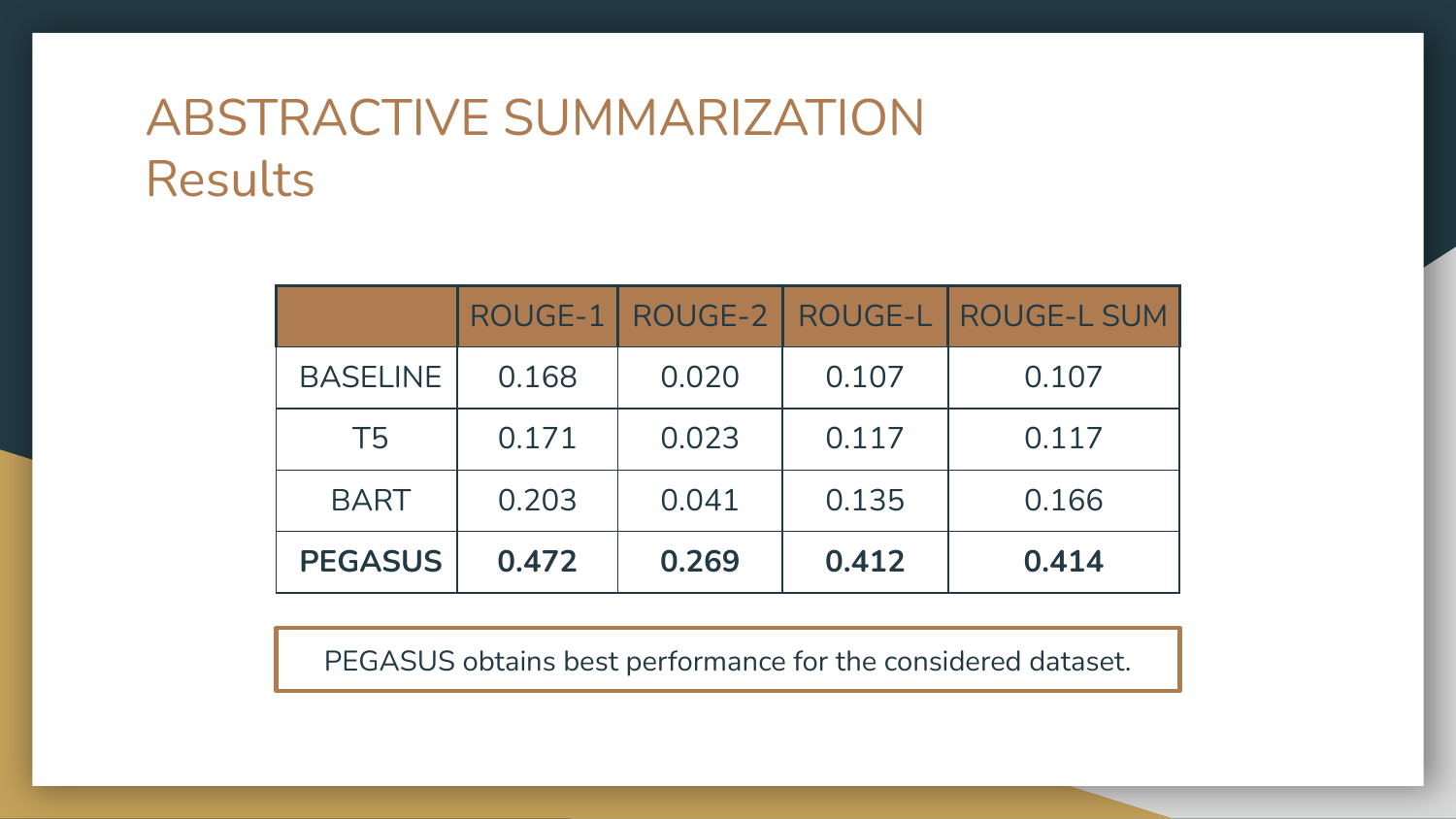

# ABSTRACTIVE SUMMARIZATION
Results
|  | ROUGE-1 | ROUGE-2 | ROUGE-L | ROUGE-L SUM |
| --- | --- | --- | --- | --- |
| BASELINE | 0.168 | 0.020 | 0.107 | 0.107 |
| T5 | 0.171 | 0.023 | 0.117 | 0.117 |
| BART | 0.203 | 0.041 | 0.135 | 0.166 |
| PEGASUS | 0.472 | 0.269 | 0.412 | 0.414 |
PEGASUS obtains best performance for the considered dataset.